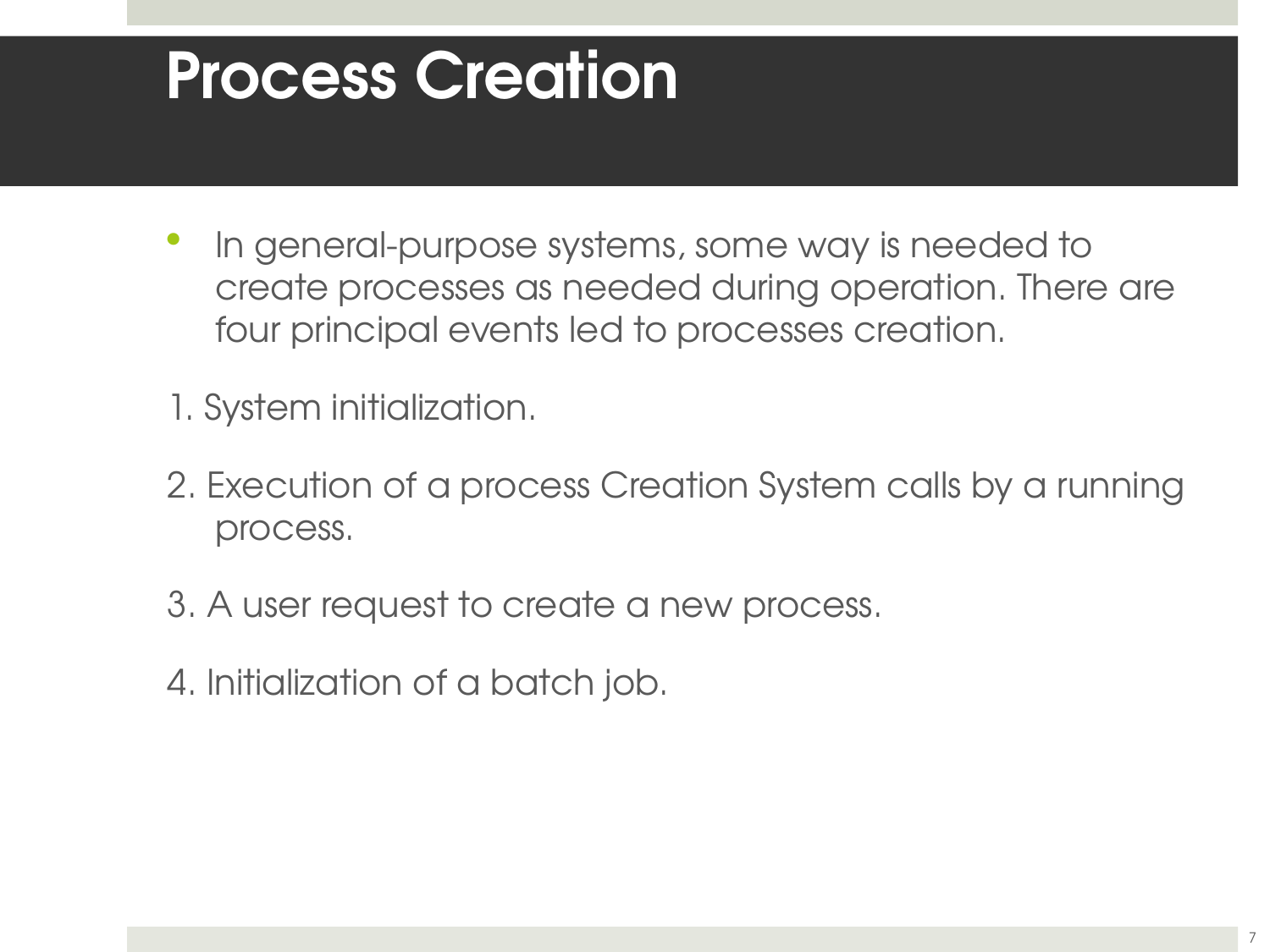

# Process Creation
In general-purpose systems, some way is needed to create processes as needed during operation. There are four principal events led to processes creation.
1. System initialization.
2. Execution of a process Creation System calls by a running process.
3. A user request to create a new process.
4. Initialization of a batch job.

7